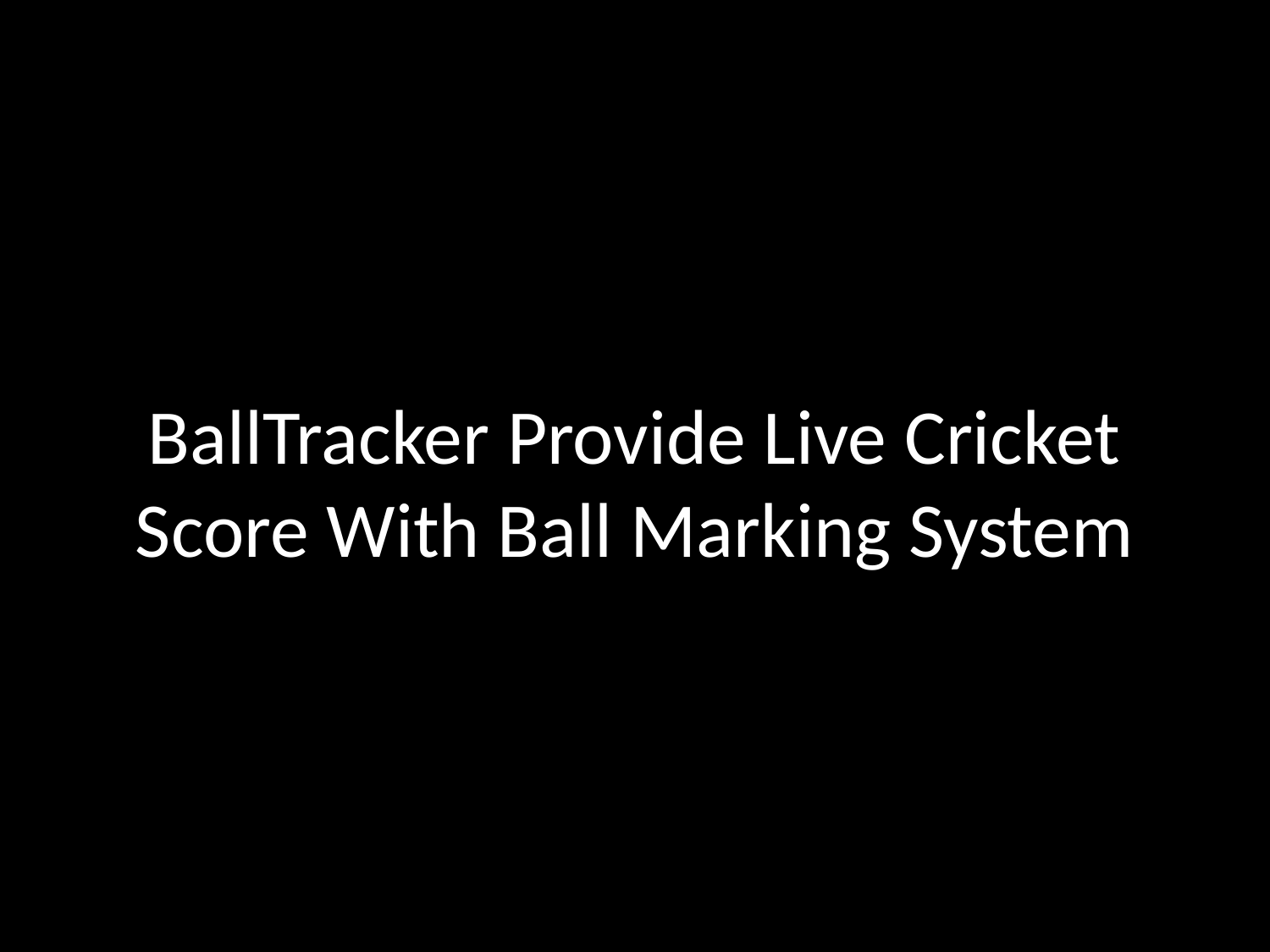

# BallTracker Provide Live Cricket Score With Ball Marking System